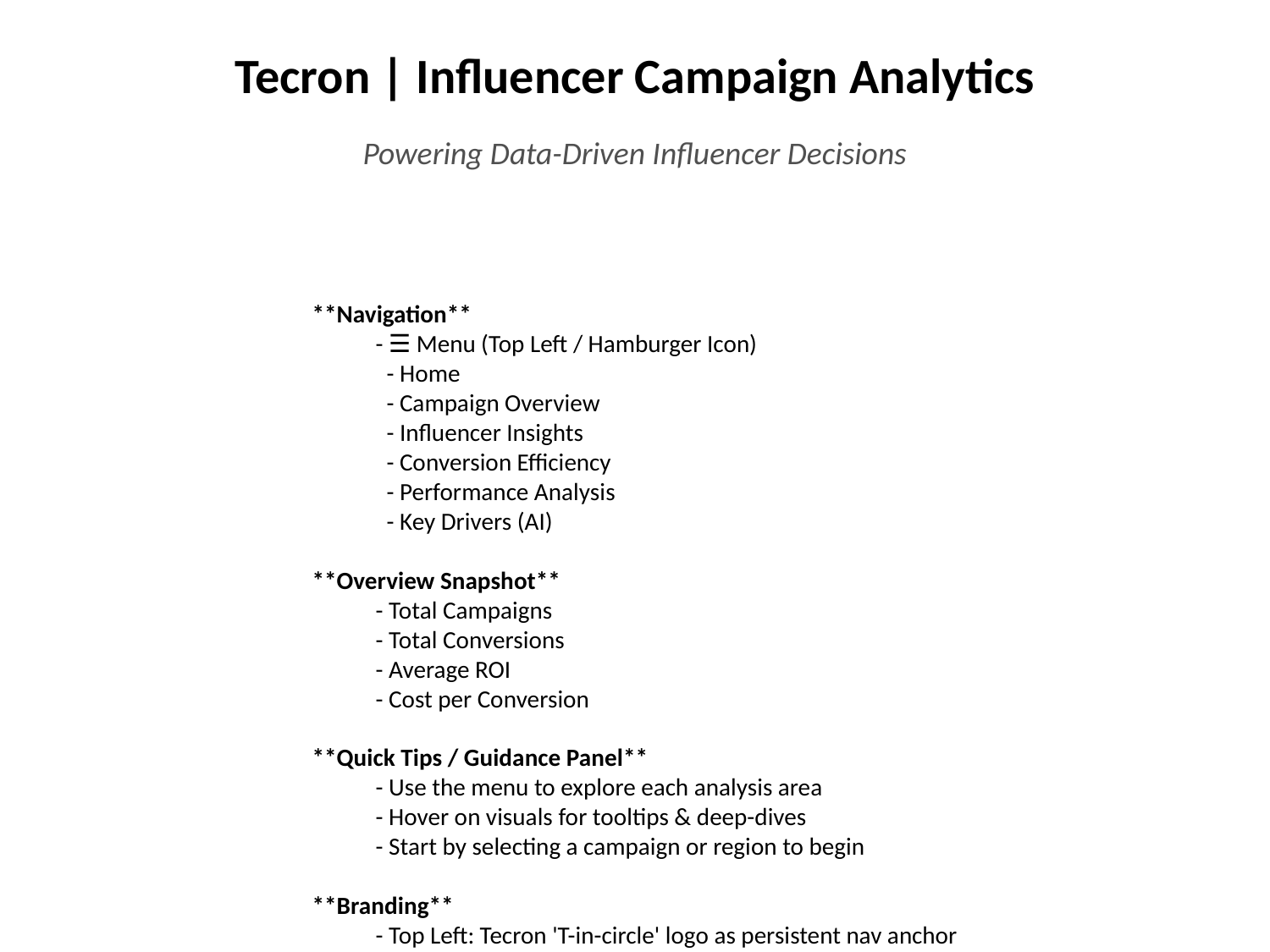

Tecron | Influencer Campaign Analytics
Powering Data-Driven Influencer Decisions

**Navigation**
- ☰ Menu (Top Left / Hamburger Icon)
  - Home
  - Campaign Overview
  - Influencer Insights
  - Conversion Efficiency
  - Performance Analysis
  - Key Drivers (AI)

**Overview Snapshot**
- Total Campaigns
- Total Conversions
- Average ROI
- Cost per Conversion

**Quick Tips / Guidance Panel**
- Use the menu to explore each analysis area
- Hover on visuals for tooltips & deep-dives
- Start by selecting a campaign or region to begin

**Branding**
- Top Left: Tecron 'T-in-circle' logo as persistent nav anchor
- Bottom Left: ⌂ Home | ← Previous | → Next

**Visual Design Notes**
- Clean, modern font (Segoe UI or Source Sans Pro)
- Background: Light grid pattern for subtle depth
- Consistent spacing for KPI tiles, nav, and icons